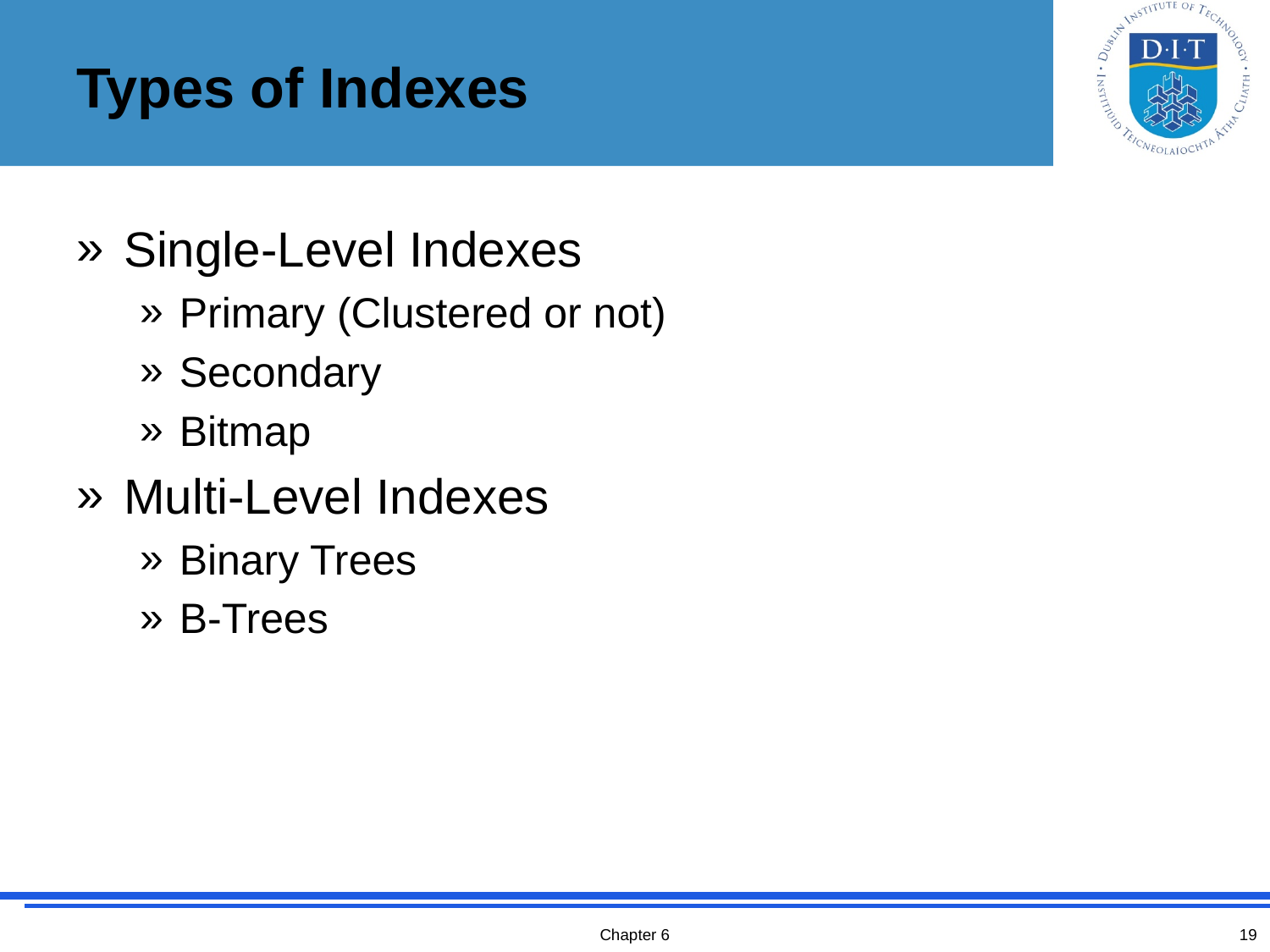

# Types of Indexes
Single-Level Indexes
Primary (Clustered or not)
Secondary
Bitmap
Multi-Level Indexes
Binary Trees
B-Trees
Chapter 6
19